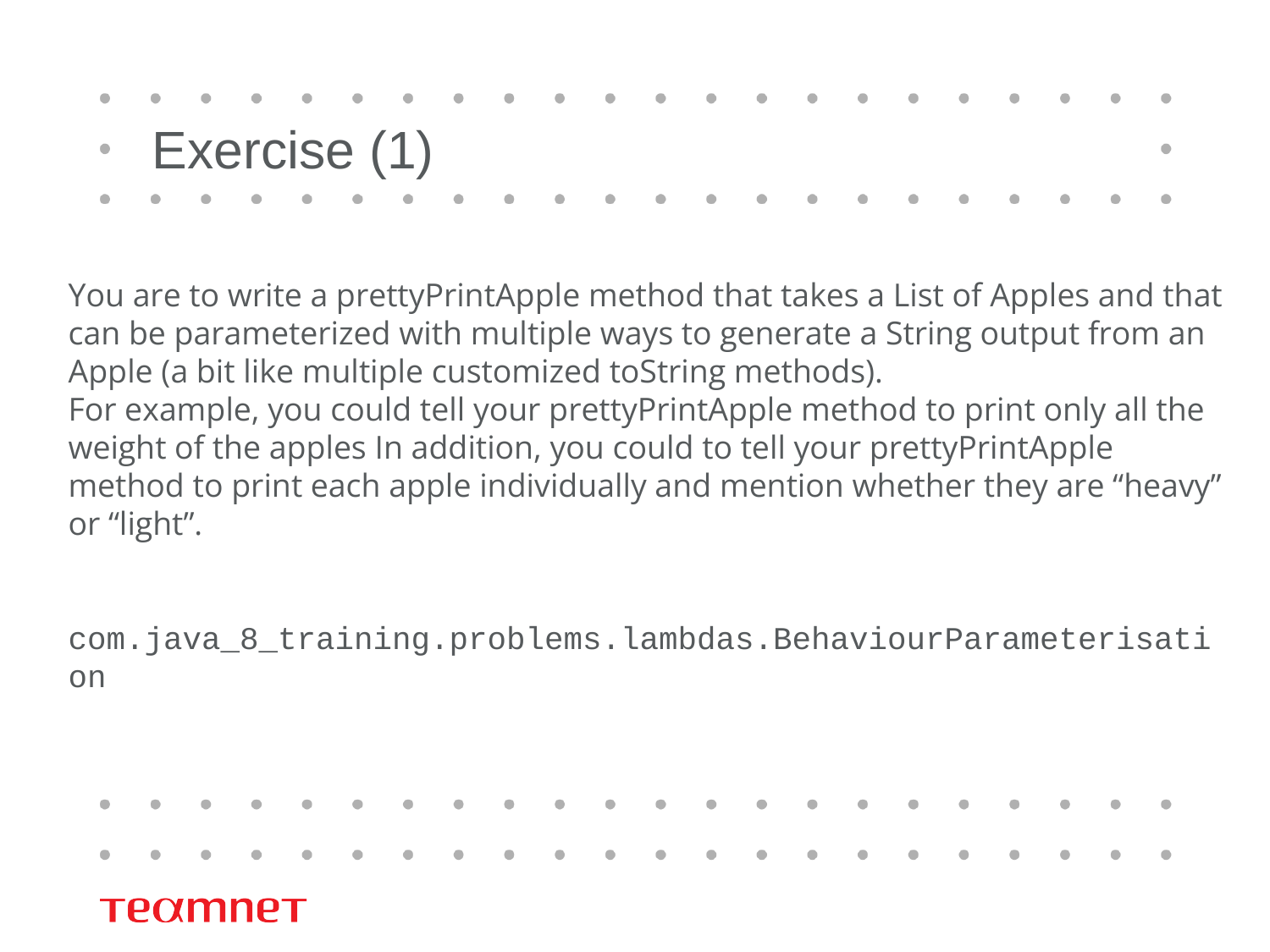

# Exercise (1)
You are to write a prettyPrintApple method that takes a List of Apples and that can be parameterized with multiple ways to generate a String output from an Apple (a bit like multiple customized toString methods).
For example, you could tell your prettyPrintApple method to print only all the weight of the apples In addition, you could to tell your prettyPrintApple method to print each apple individually and mention whether they are “heavy” or “light”.

com.java_8_training.problems.lambdas.BehaviourParameterisation